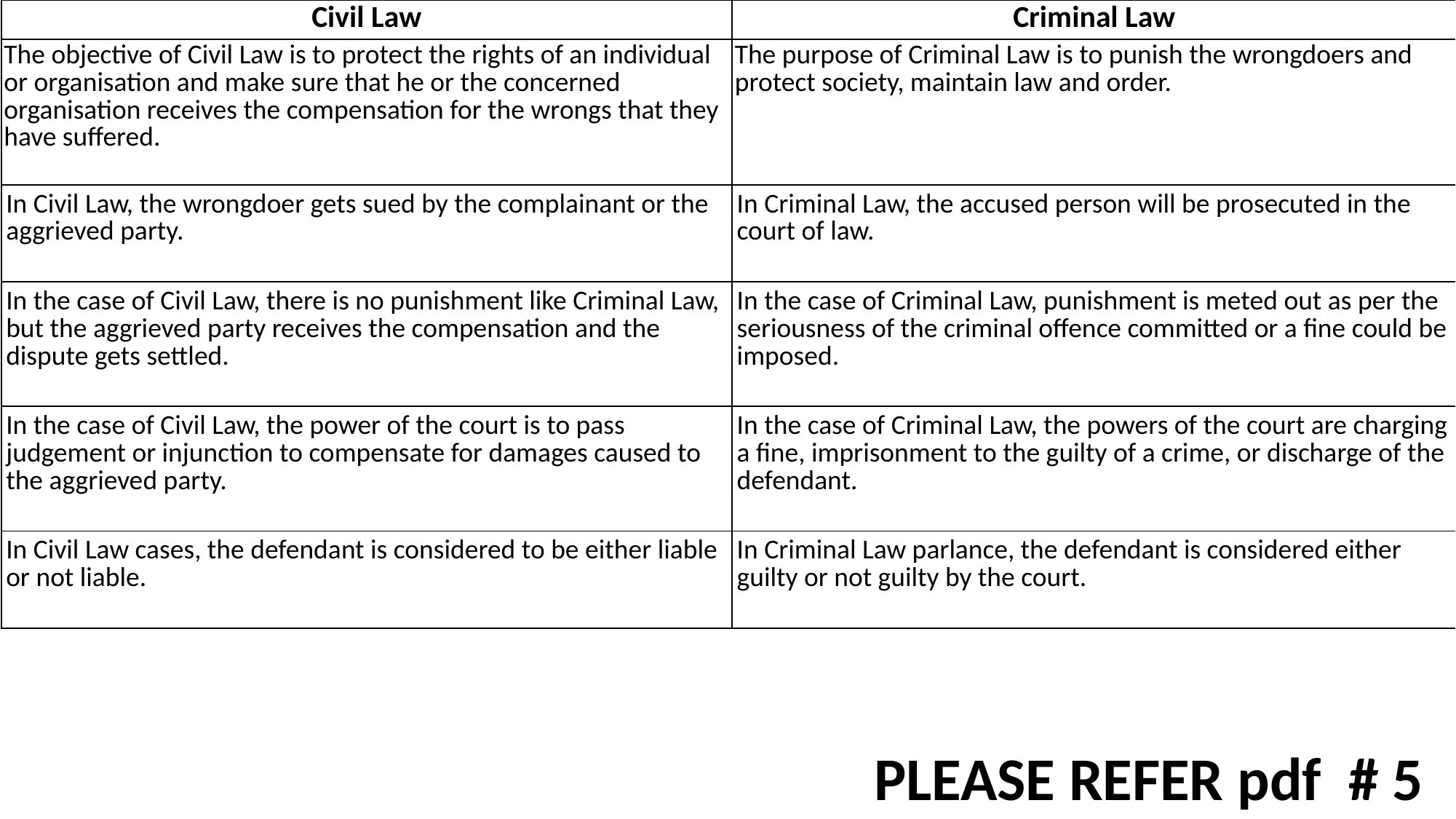

| Civil Law | Criminal Law |
| --- | --- |
| The objective of Civil Law is to protect the rights of an individual or organisation and make sure that he or the concerned organisation receives the compensation for the wrongs that they have suffered. | The purpose of Criminal Law is to punish the wrongdoers and protect society, maintain law and order. |
| In Civil Law, the wrongdoer gets sued by the complainant or the aggrieved party. | In Criminal Law, the accused person will be prosecuted in the court of law. |
| In the case of Civil Law, there is no punishment like Criminal Law, but the aggrieved party receives the compensation and the dispute gets settled. | In the case of Criminal Law, punishment is meted out as per the seriousness of the criminal offence committed or a fine could be imposed. |
| In the case of Civil Law, the power of the court is to pass judgement or injunction to compensate for damages caused to the aggrieved party. | In the case of Criminal Law, the powers of the court are charging a fine, imprisonment to the guilty of a crime, or discharge of the defendant. |
| In Civil Law cases, the defendant is considered to be either liable or not liable. | In Criminal Law parlance, the defendant is considered either guilty or not guilty by the court. |
PLEASE REFER pdf  # 5